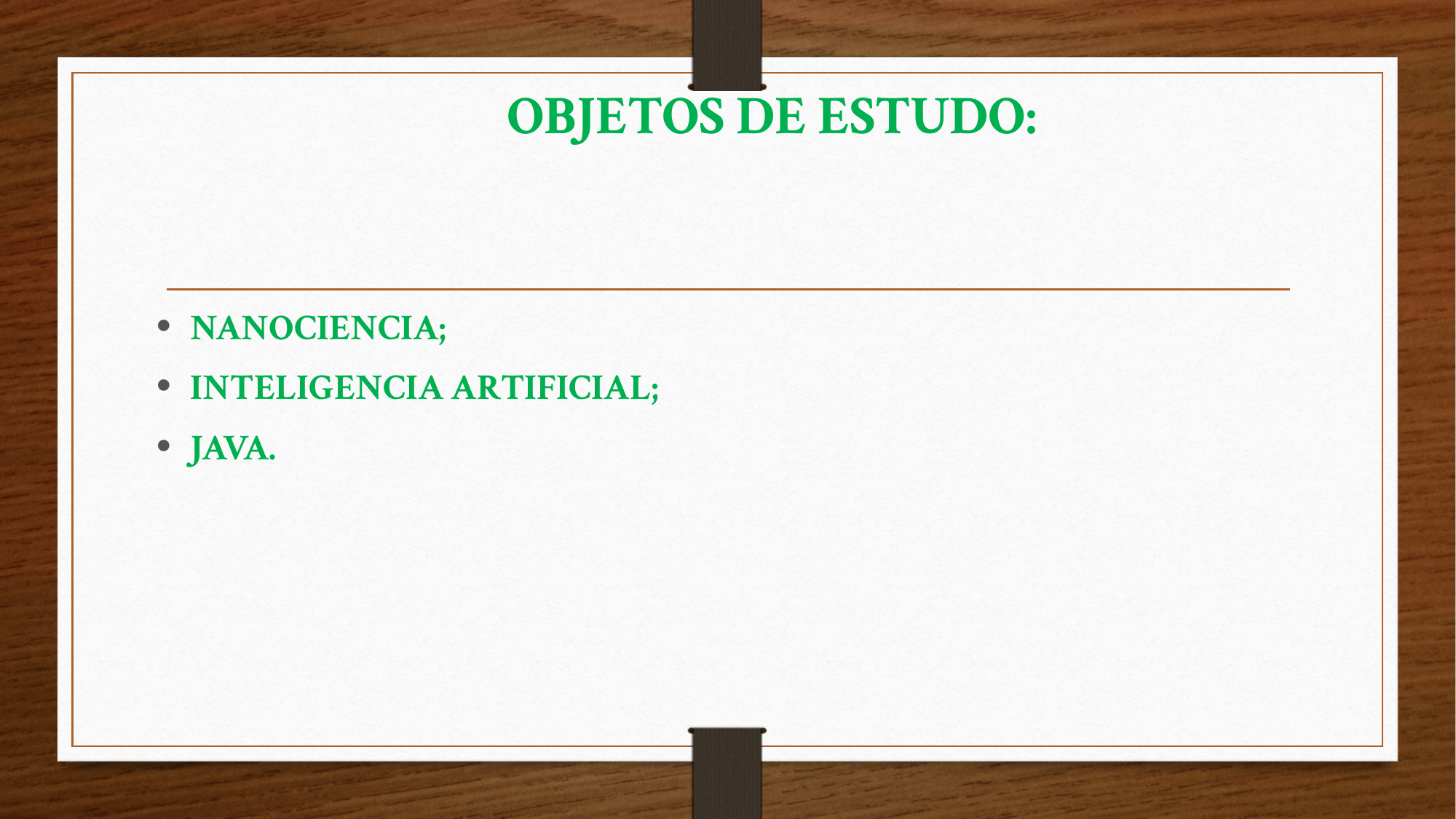

# OBJETOS DE ESTUDO:
NANOCIENCIA;
INTELIGENCIA ARTIFICIAL;
JAVA.